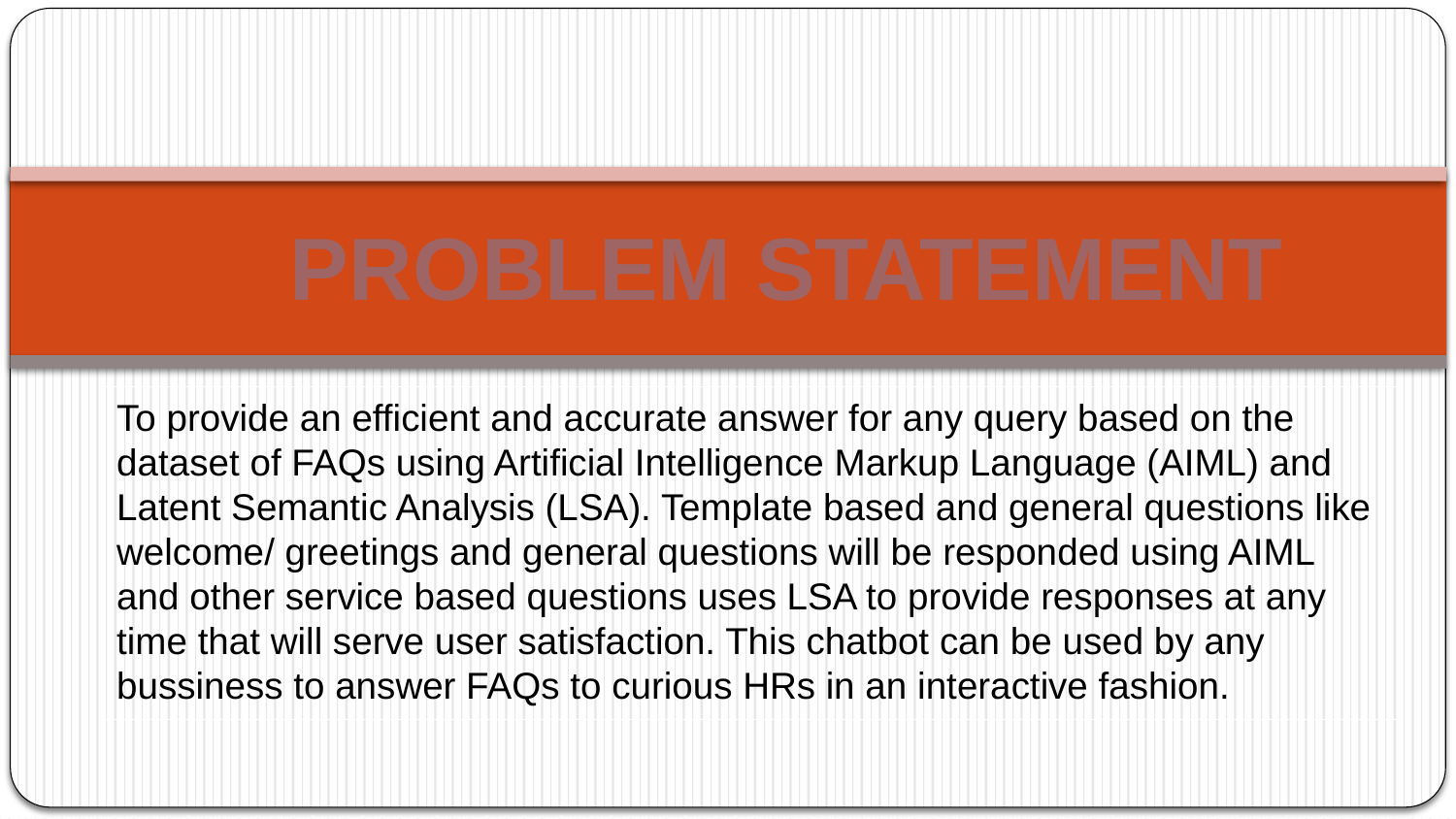

# PROBLEM STATEMENT
To provide an efficient and accurate answer for any query based on the dataset of FAQs using Artificial Intelligence Markup Language (AIML) and Latent Semantic Analysis (LSA). Template based and general questions like welcome/ greetings and general questions will be responded using AIML and other service based questions uses LSA to provide responses at any time that will serve user satisfaction. This chatbot can be used by any bussiness to answer FAQs to curious HRs in an interactive fashion.